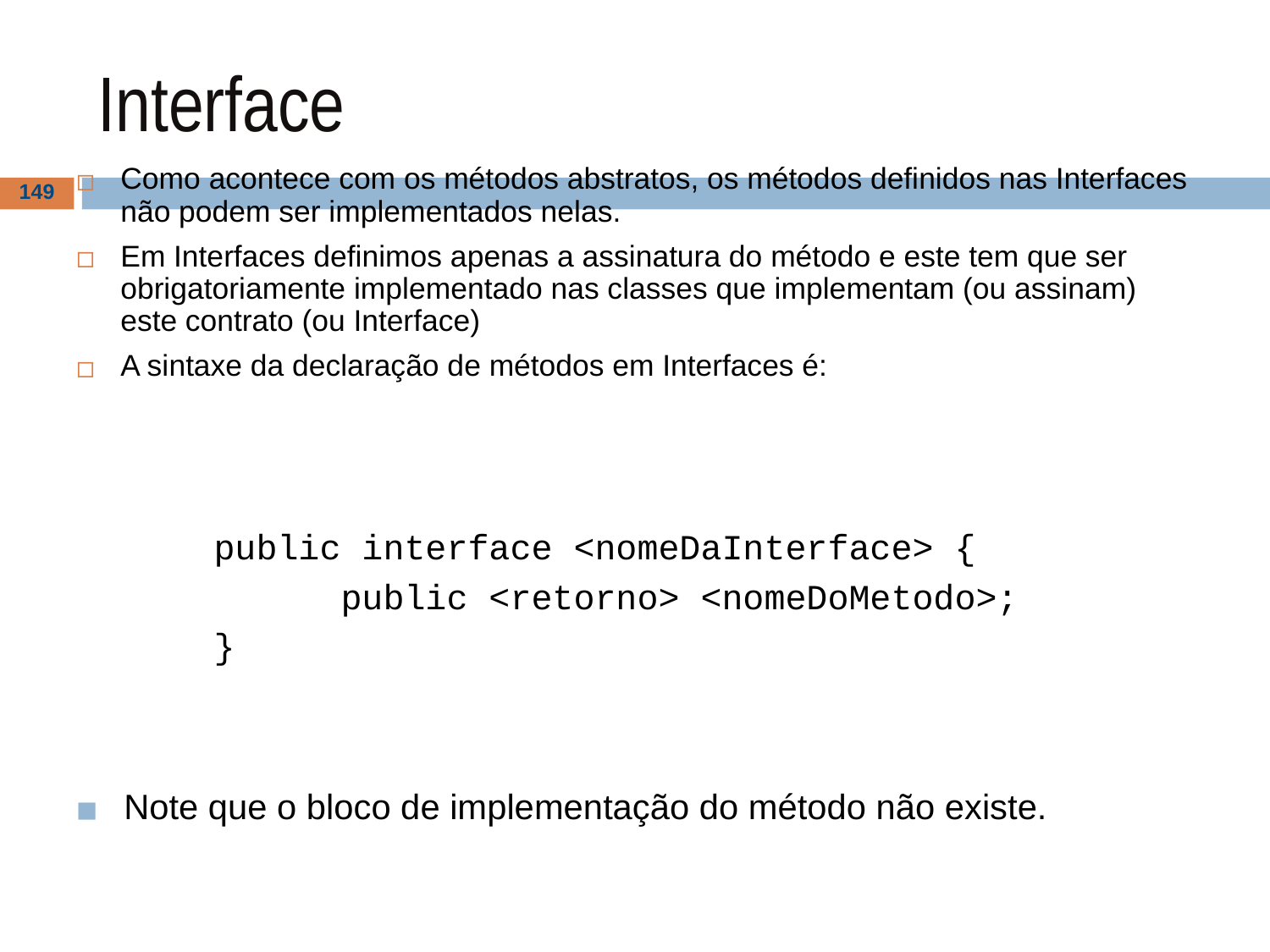

# Interface
Como acontece com os métodos abstratos, os métodos definidos nas Interfaces não podem ser implementados nelas.
Em Interfaces definimos apenas a assinatura do método e este tem que ser obrigatoriamente implementado nas classes que implementam (ou assinam) este contrato (ou Interface)
A sintaxe da declaração de métodos em Interfaces é:
149
public interface <nomeDaInterface> {
	public <retorno> <nomeDoMetodo>;
}

Note que o bloco de implementação do método não existe.